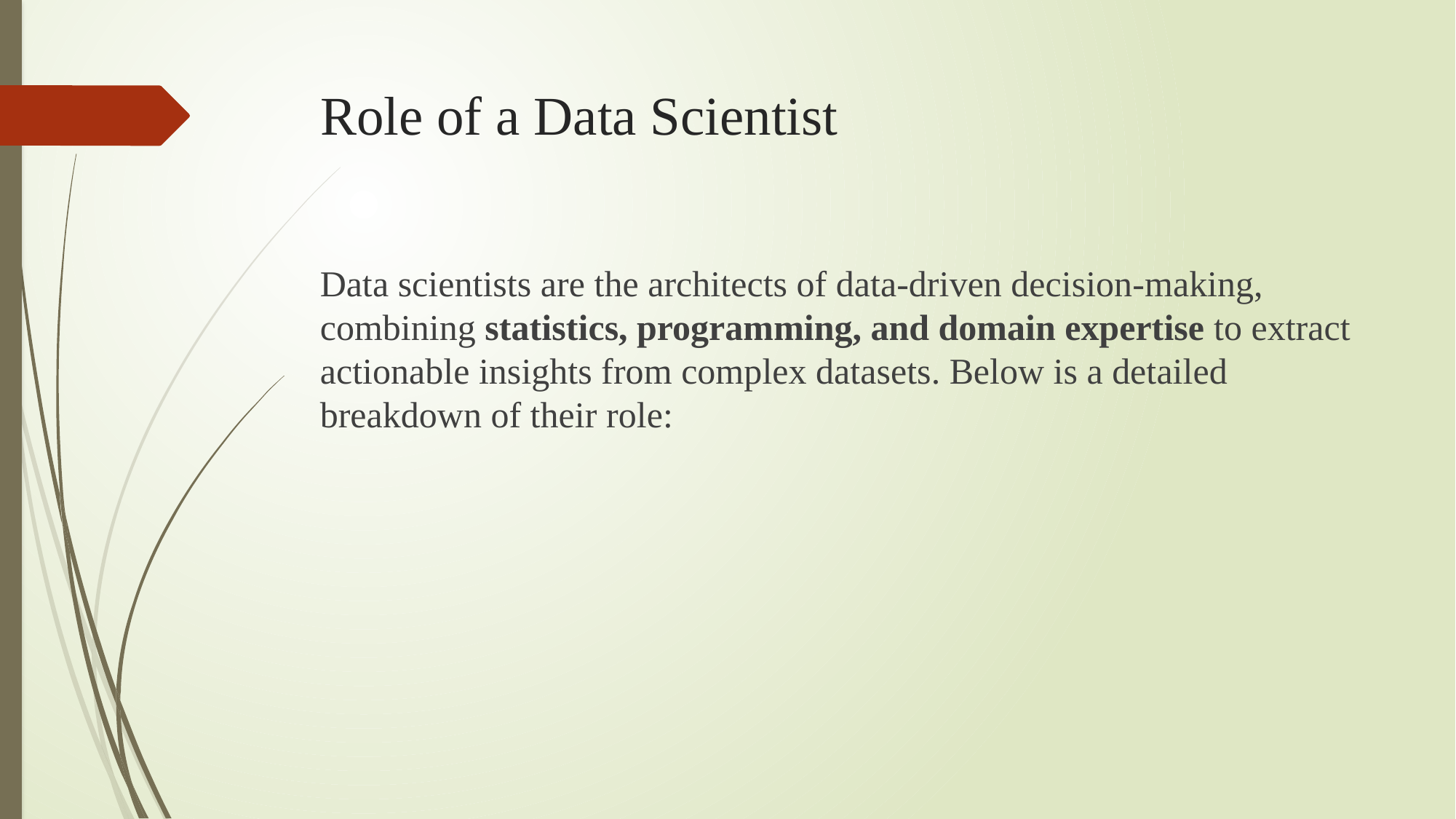

# Role of a Data Scientist
Data scientists are the architects of data-driven decision-making, combining statistics, programming, and domain expertise to extract actionable insights from complex datasets. Below is a detailed breakdown of their role: